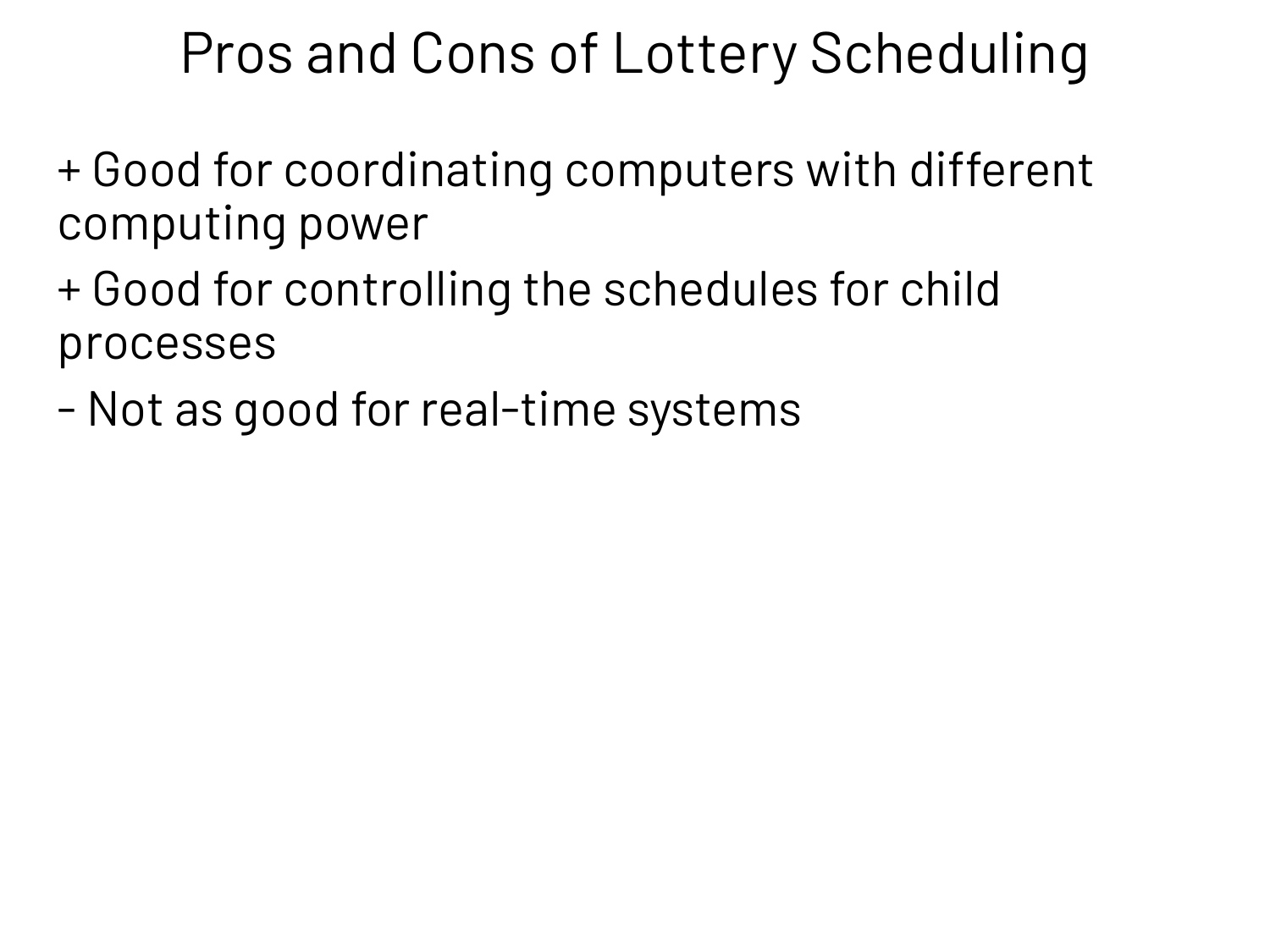

# Pros and Cons of Lottery Scheduling
+ Good for coordinating computers with different computing power
+ Good for controlling the schedules for child processes
- Not as good for real-time systems